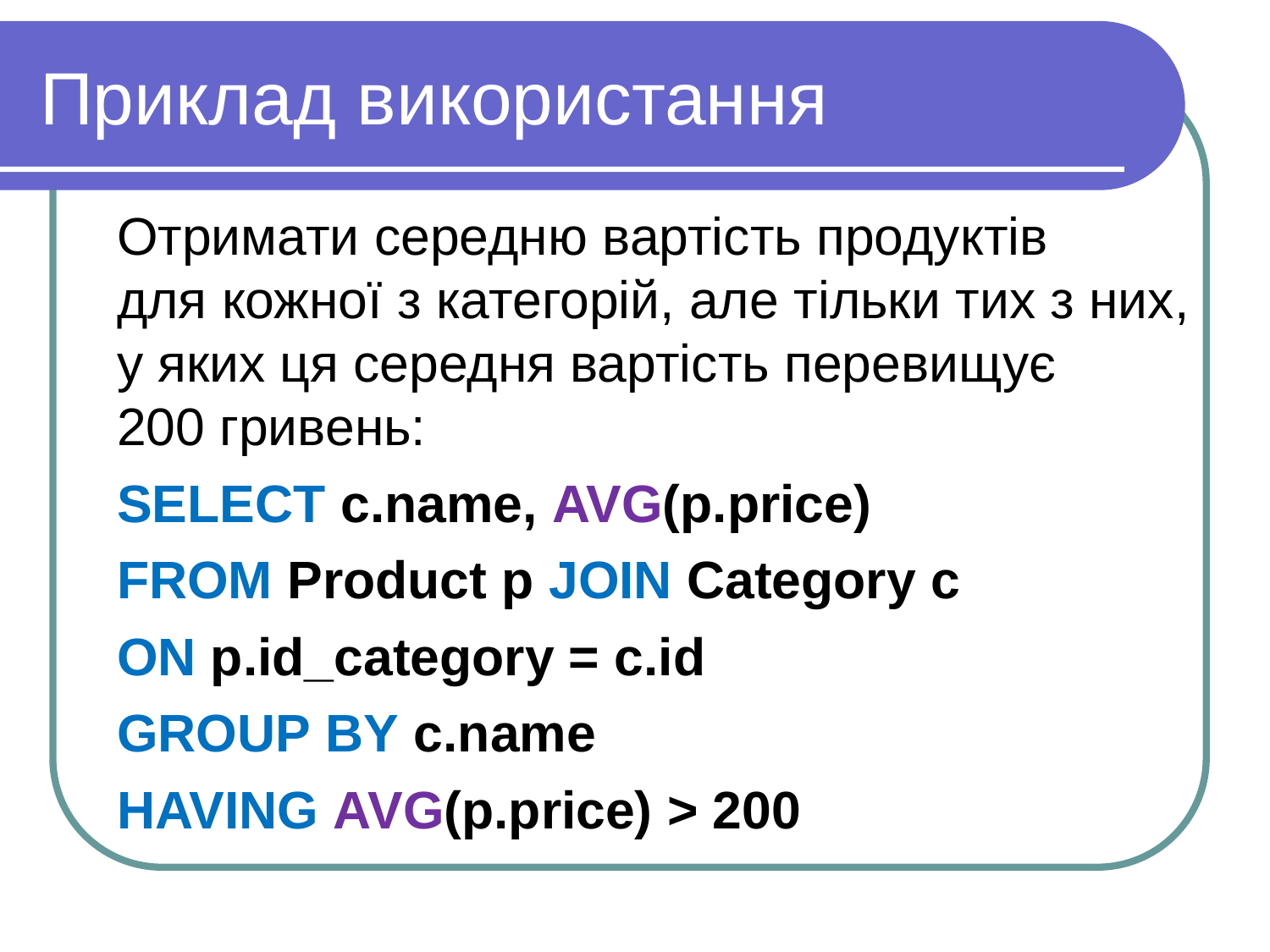

Приклад використання
Отримати середню вартість продуктів    для кожної з категорій, але тільки тих з них, у яких ця середня вартість перевищує    200 гривень:
SELECT c.name, AVG(p.price)
FROM Product p JOIN Category c
ON p.id_category = c.id
GROUP BY c.name
HAVING AVG(p.price) > 200